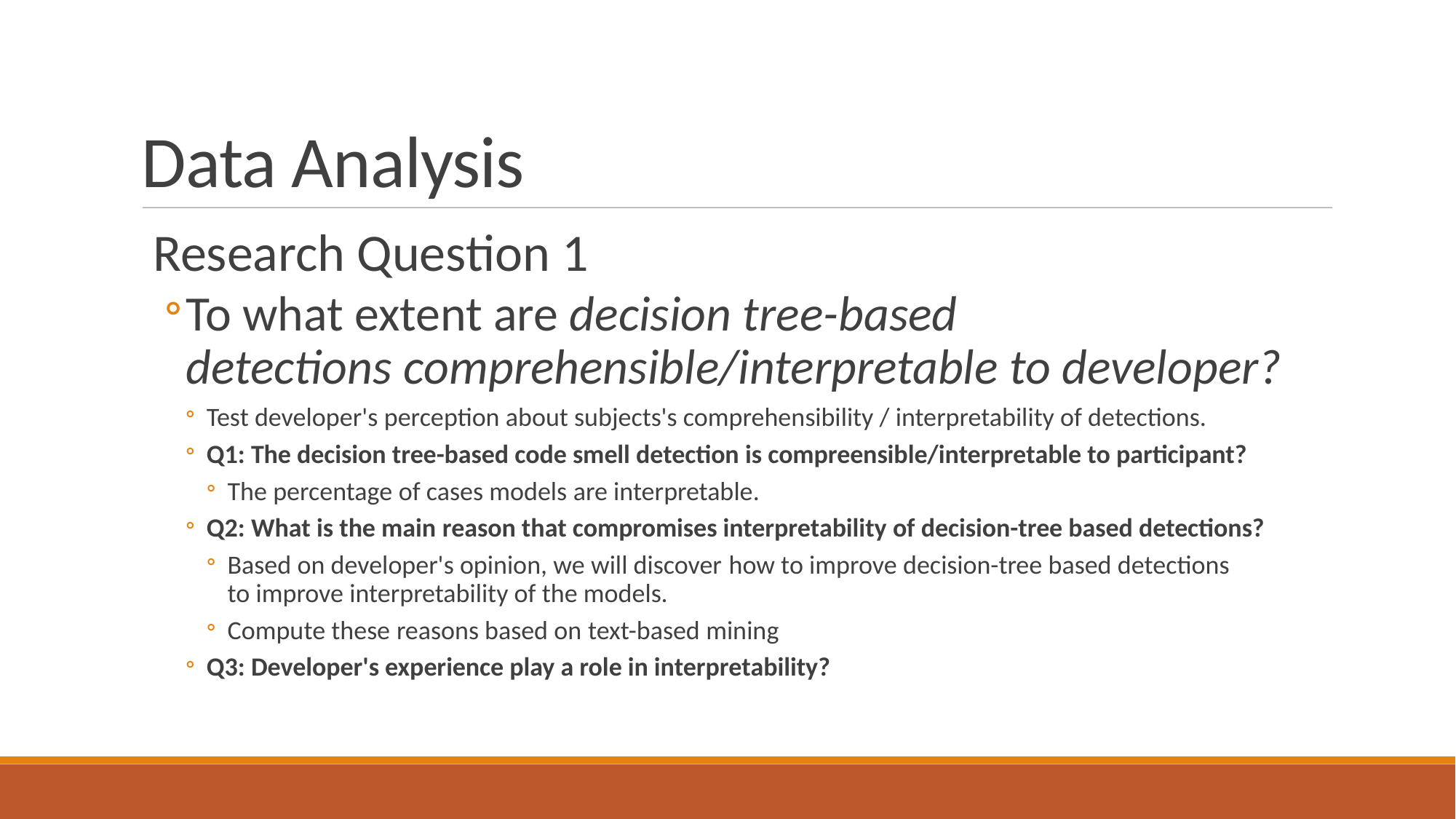

Data Analysis
Research Question 1
To what extent are decision tree-based detections comprehensible/interpretable to developer?
Test developer's perception about subjects's comprehensibility / interpretability of detections.
Q1: The decision tree-based code smell detection is compreensible/interpretable to participant?
The percentage of cases models are interpretable.
Q2: What is the main reason that compromises interpretability of decision-tree based detections?
Based on developer's opinion, we will discover how to improve decision-tree based detections to improve interpretability of the models.
Compute these reasons based on text-based mining
Q3: Developer's experience play a role in interpretability?